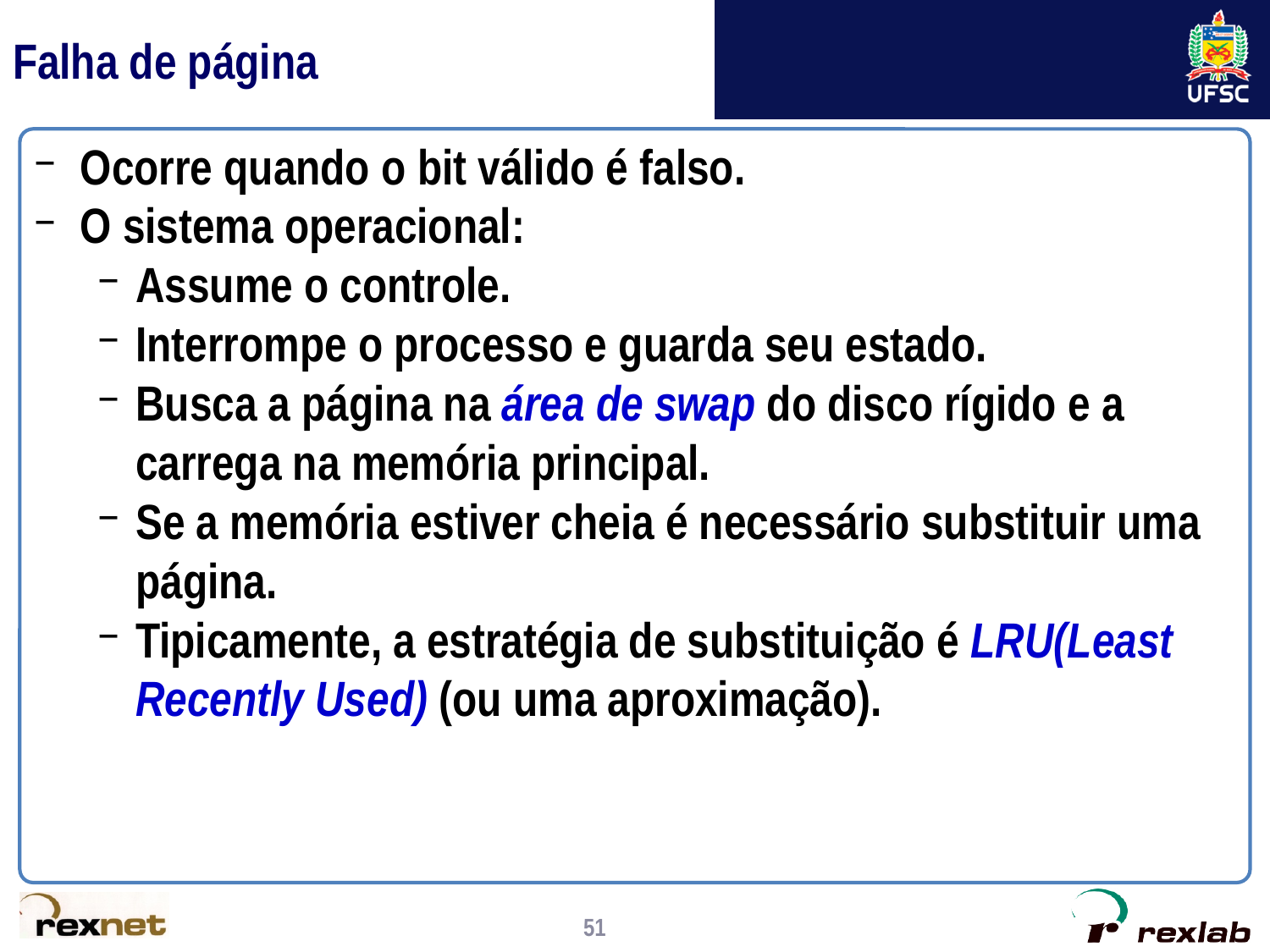

# Falha de página
Ocorre quando o bit válido é falso.
O sistema operacional:
Assume o controle.
Interrompe o processo e guarda seu estado.
Busca a página na área de swap do disco rígido e a carrega na memória principal.
Se a memória estiver cheia é necessário substituir uma página.
Tipicamente, a estratégia de substituição é LRU(Least Recently Used) (ou uma aproximação).
51